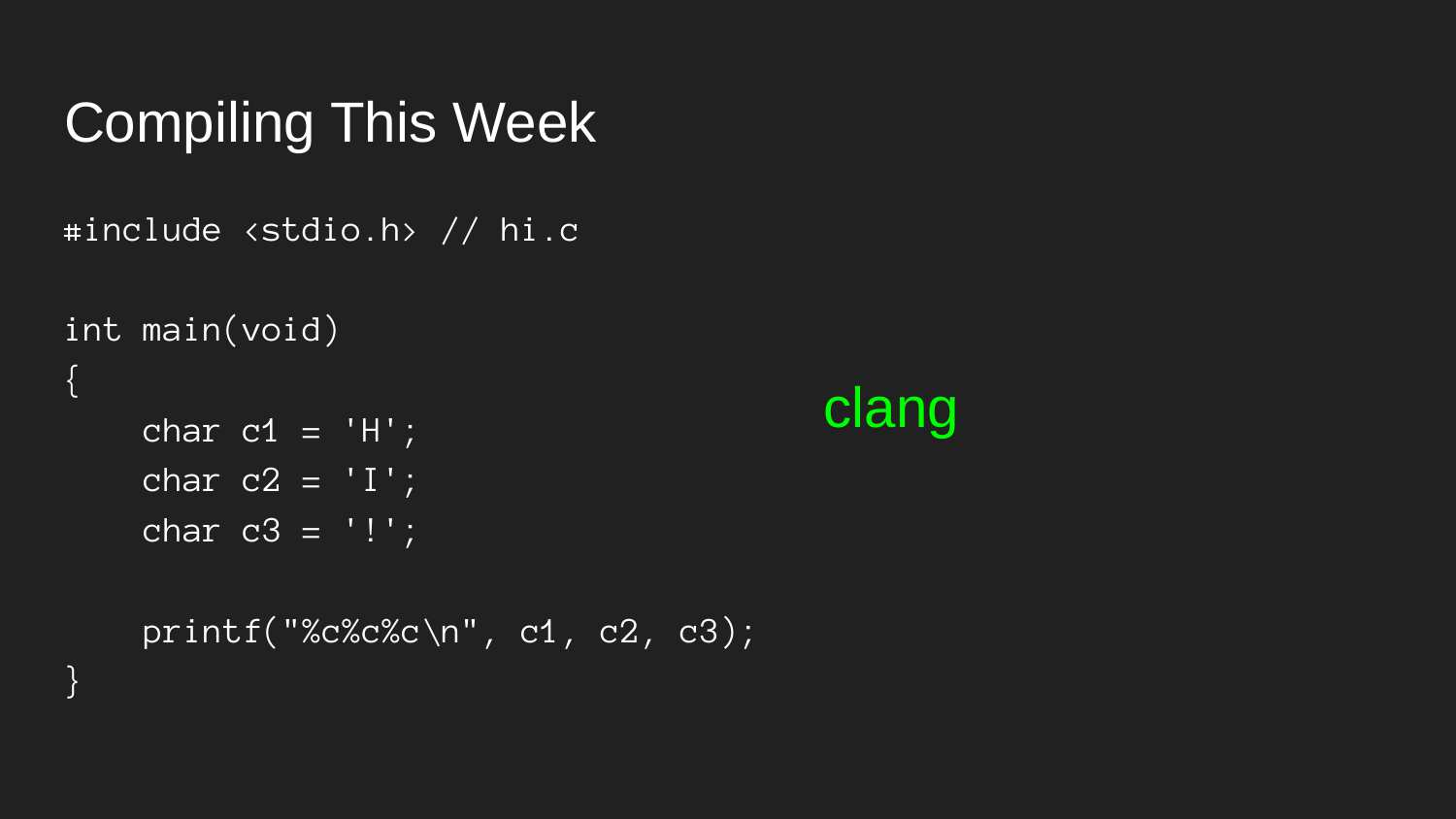

# Compiling This Week
#include <stdio.h> // hi.c

int main(void)
{
    char c1 = 'H';
    char c2 = 'I';
    char c3 = '!';

    printf("%c%c%c\n", c1, c2, c3);
}
clang